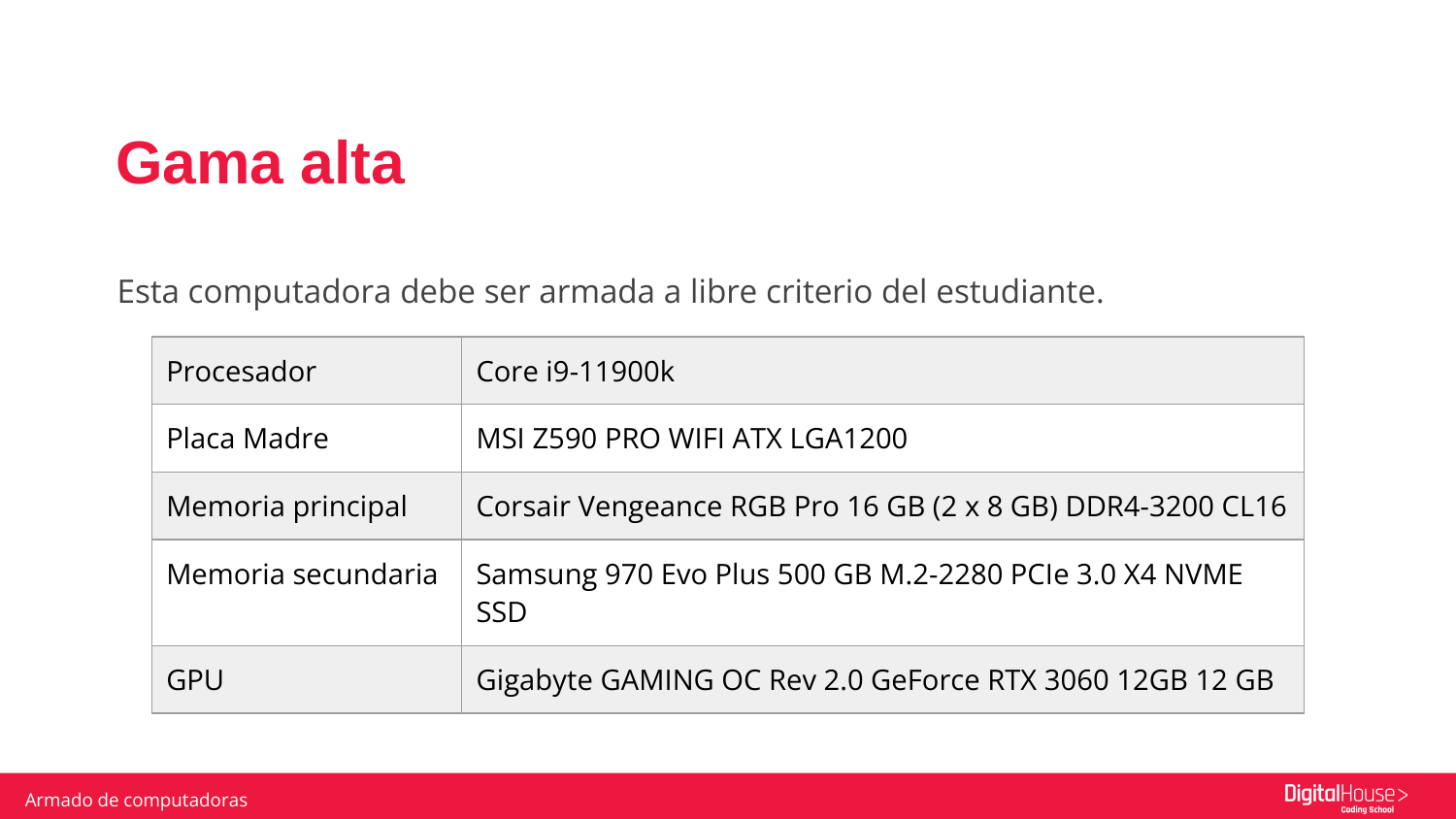

Gama alta
Esta computadora debe ser armada a libre criterio del estudiante.

| Procesador | Core i9-11900k |
| --- | --- |
| Placa Madre | MSI Z590 PRO WIFI ATX LGA1200 |
| Memoria principal | Corsair Vengeance RGB Pro 16 GB (2 x 8 GB) DDR4-3200 CL16 |
| Memoria secundaria | Samsung 970 Evo Plus 500 GB M.2-2280 PCIe 3.0 X4 NVME SSD |
| GPU | Gigabyte GAMING OC Rev 2.0 GeForce RTX 3060 12GB 12 GB |